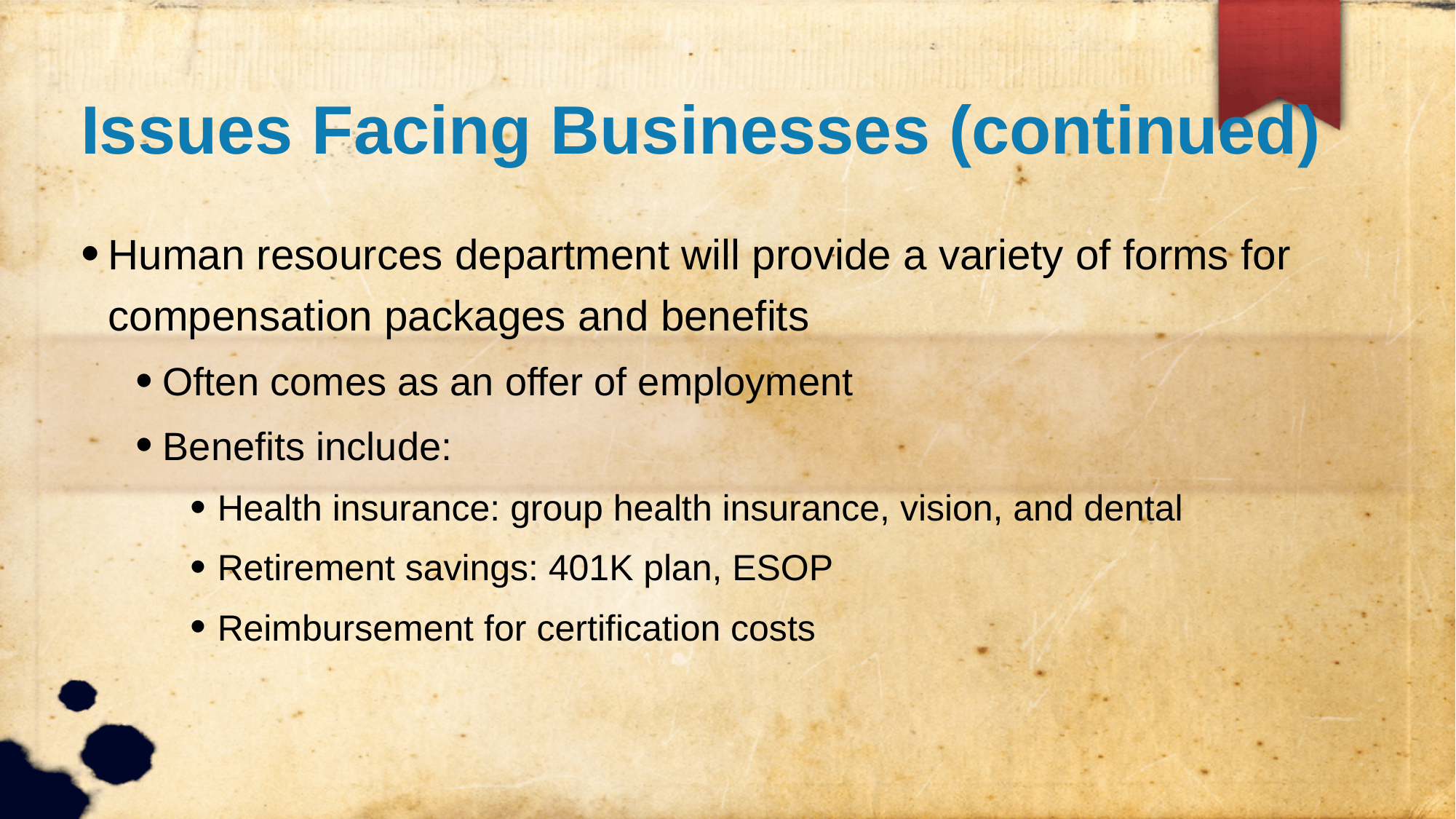

Issues Facing Businesses (continued)
Human resources department will provide a variety of forms for compensation packages and benefits
Often comes as an offer of employment
Benefits include:
Health insurance: group health insurance, vision, and dental
Retirement savings: 401K plan, ESOP
Reimbursement for certification costs